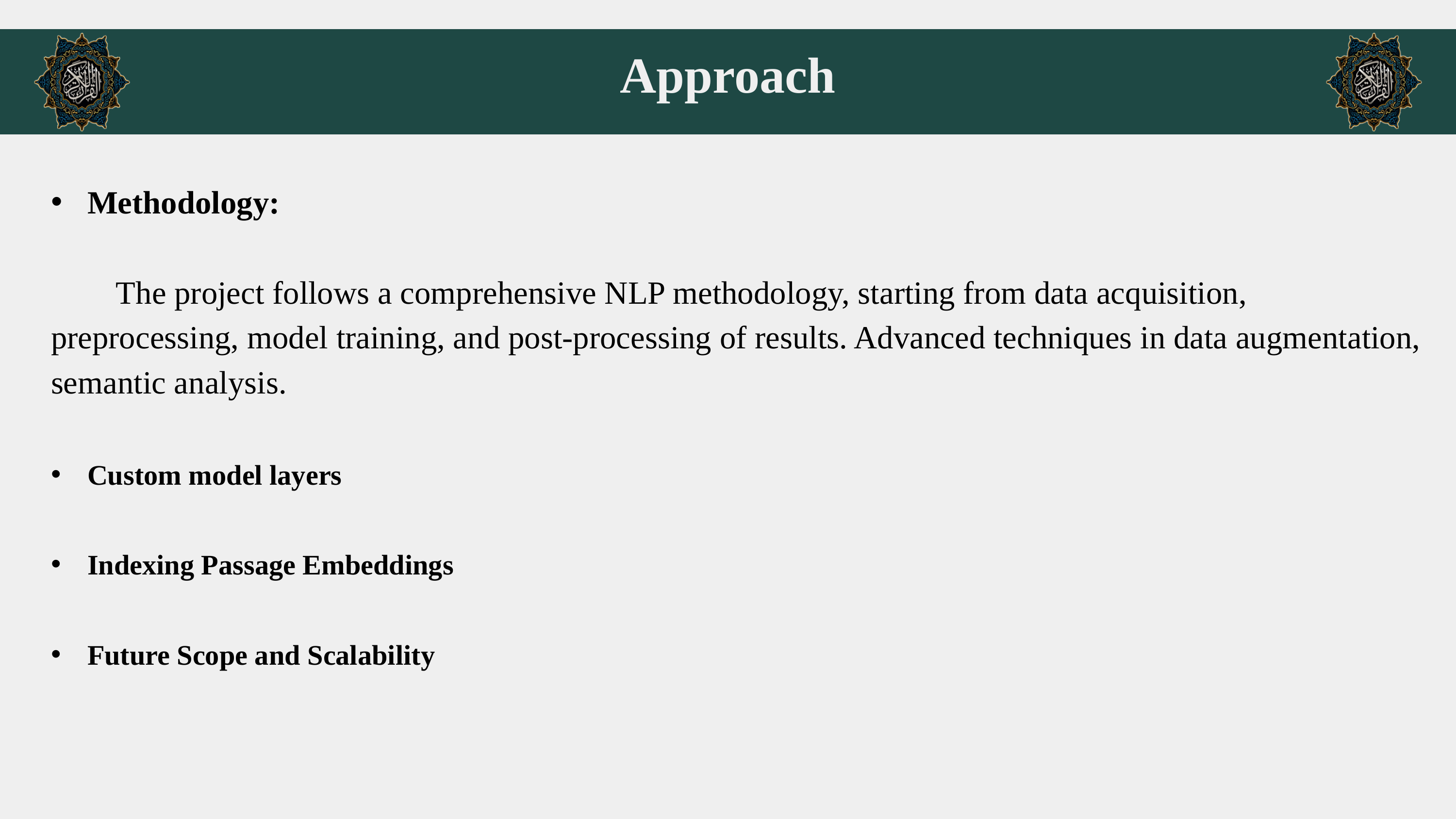

Approach
Methodology:

        The project follows a comprehensive NLP methodology, starting from data acquisition, preprocessing, model training, and post-processing of results. Advanced techniques in data augmentation, semantic analysis.

Custom model layers

Indexing Passage Embeddings

Future Scope and Scalability